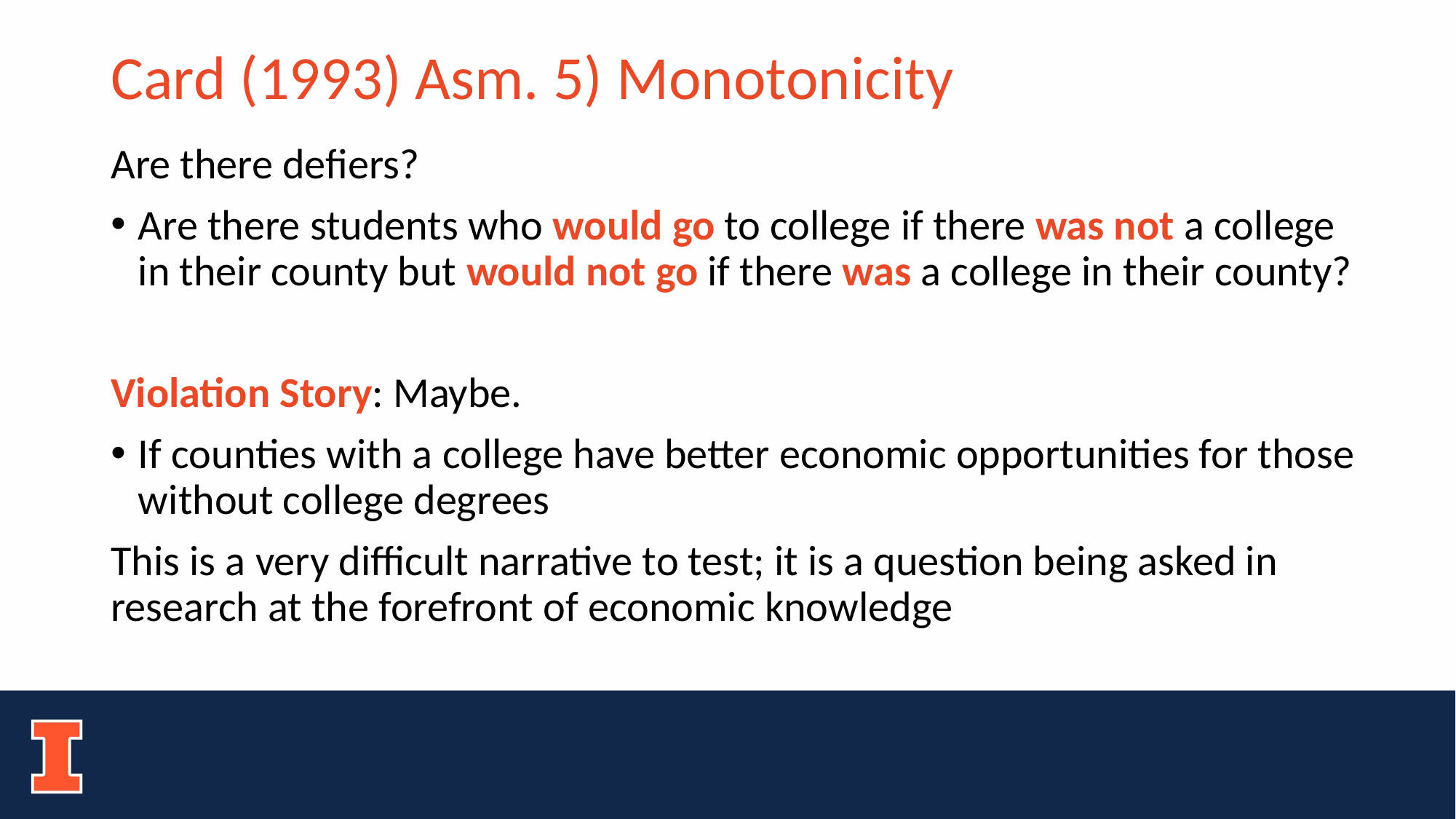

# Card (1993) Asm. 5) Monotonicity
Are there defiers?
Are there students who would go to college if there was not a college in their county but would not go if there was a college in their county?

Violation Story: Maybe.
If counties with a college have better economic opportunities for those without college degrees
This is a very difficult narrative to test; it is a question being asked in research at the forefront of economic knowledge